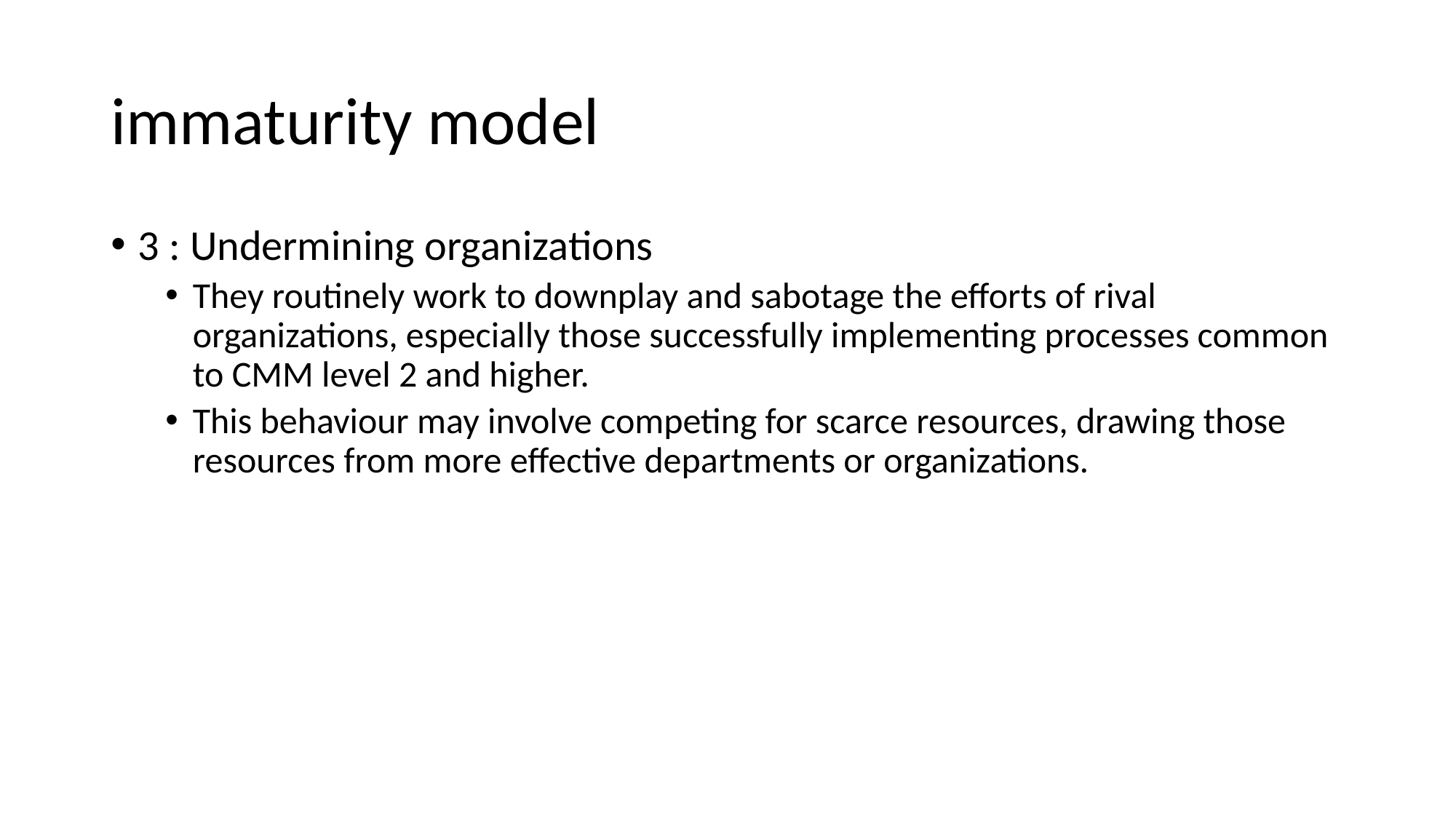

# immaturity model
3 : Undermining organizations
They routinely work to downplay and sabotage the efforts of rival organizations, especially those successfully implementing processes common to CMM level 2 and higher.
This behaviour may involve competing for scarce resources, drawing those resources from more effective departments or organizations.